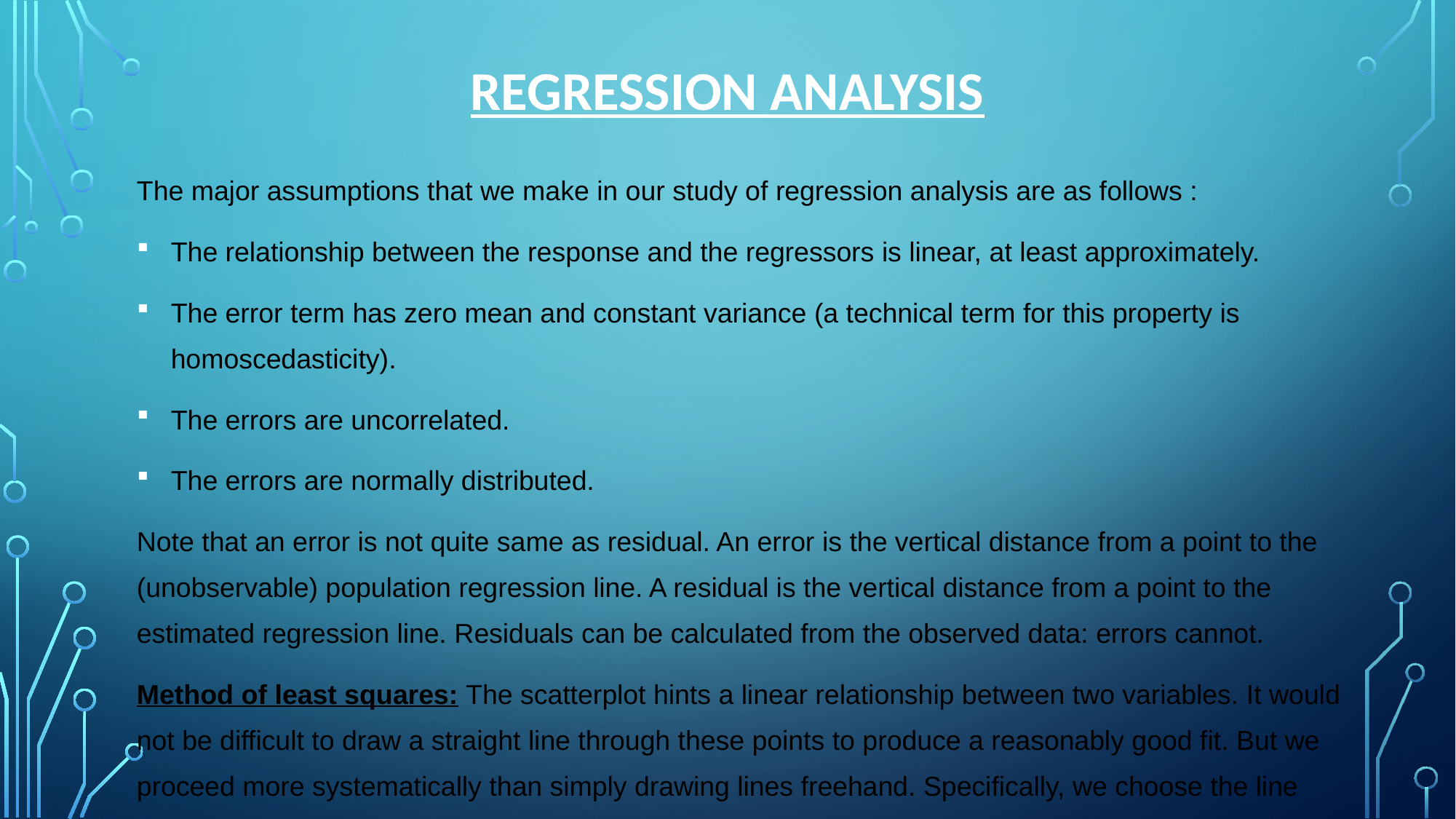

Regression analysis
The major assumptions that we make in our study of regression analysis are as follows :
The relationship between the response and the regressors is linear, at least approximately.
The error term has zero mean and constant variance (a technical term for this property is homoscedasticity).
The errors are uncorrelated.
The errors are normally distributed.
Note that an error is not quite same as residual. An error is the vertical distance from a point to the (unobservable) population regression line. A residual is the vertical distance from a point to the estimated regression line. Residuals can be calculated from the observed data: errors cannot.
Method of least squares: The scatterplot hints a linear relationship between two variables. It would not be difficult to draw a straight line through these points to produce a reasonably good fit. But we proceed more systematically than simply drawing lines freehand. Specifically, we choose the line that makes the vertical distances from the points to the line as small as possible.